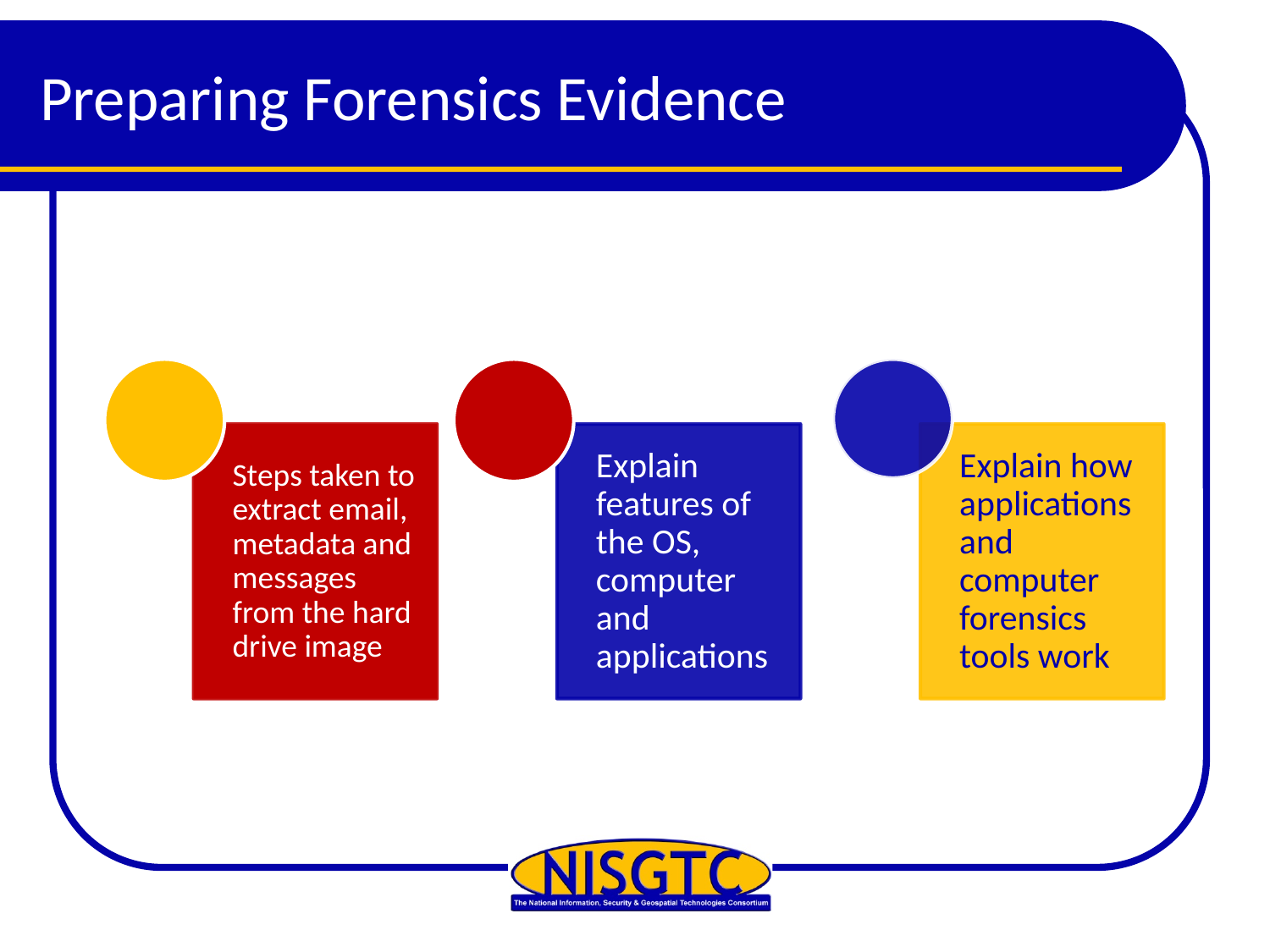

# Preparing Forensics Evidence
Steps taken to extract email, metadata and messages from the hard drive image

Explain features of the OS,  computer and applications

Explain how applications and computer forensics tools work